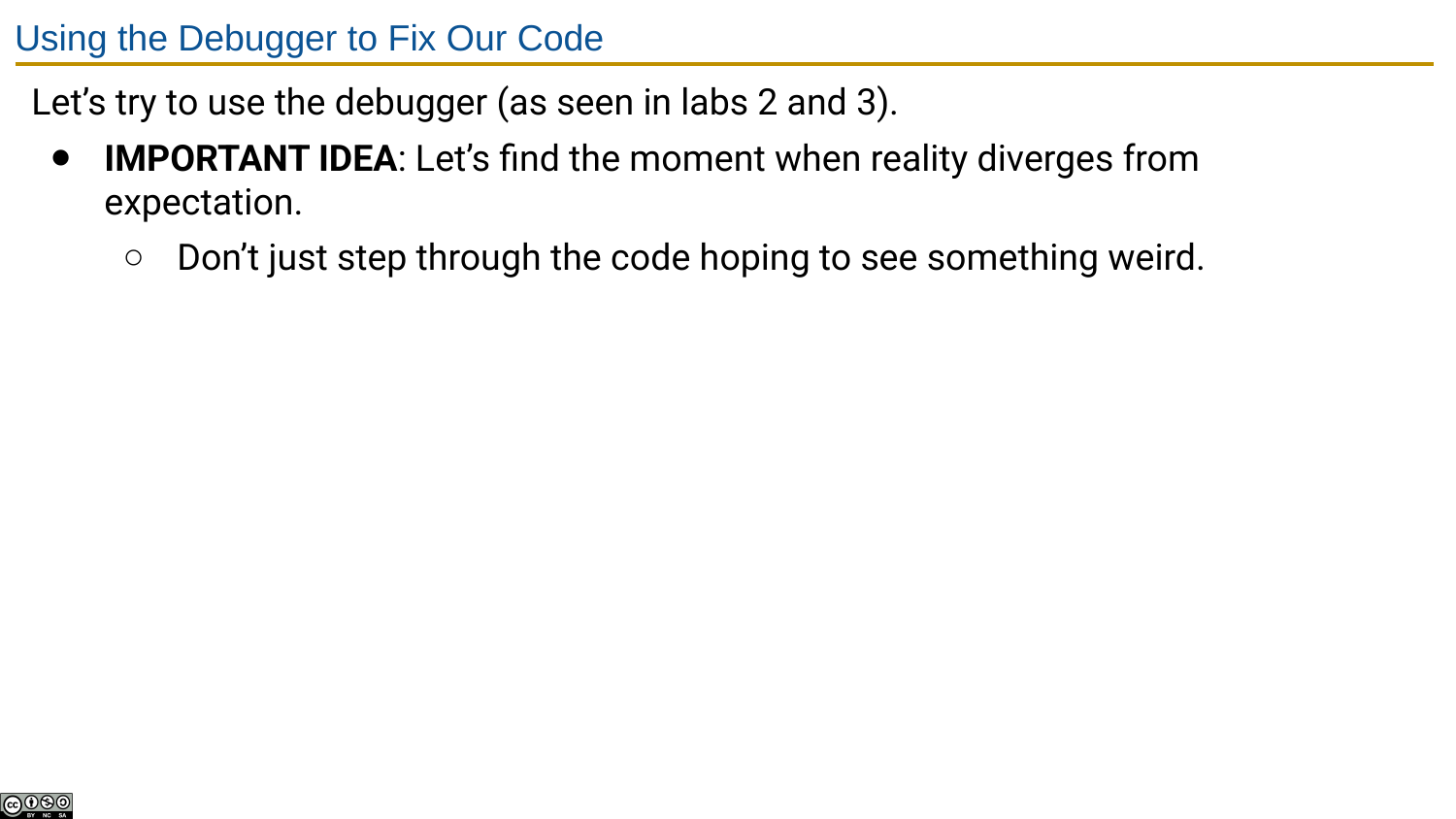

# Using the Debugger to Fix Our Code
Let’s try to use the debugger (as seen in labs 2 and 3).
IMPORTANT IDEA: Let’s find the moment when reality diverges from expectation.
Don’t just step through the code hoping to see something weird.